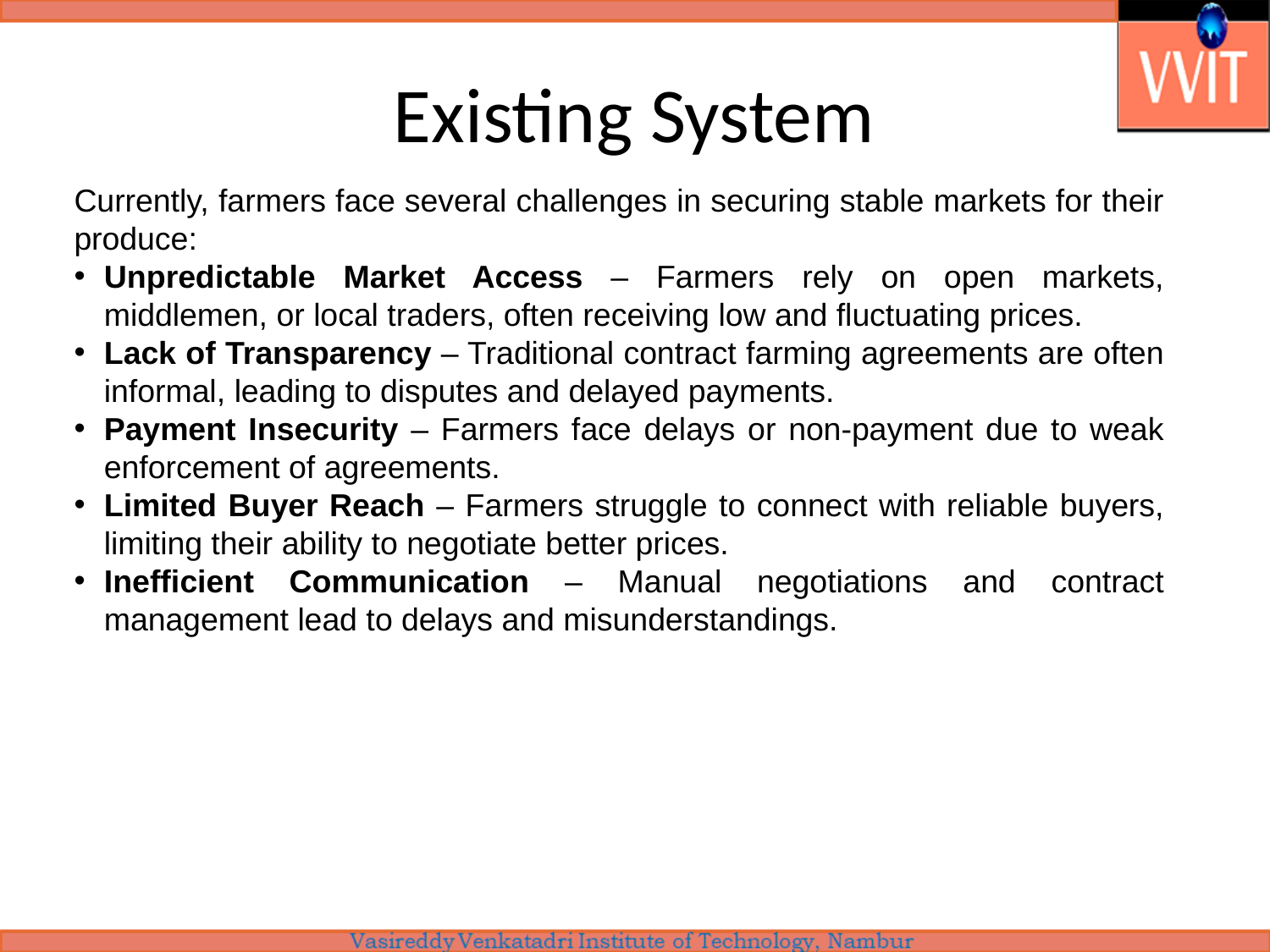

# Existing System
Currently, farmers face several challenges in securing stable markets for their produce:
Unpredictable Market Access – Farmers rely on open markets, middlemen, or local traders, often receiving low and fluctuating prices.
Lack of Transparency – Traditional contract farming agreements are often informal, leading to disputes and delayed payments.
Payment Insecurity – Farmers face delays or non-payment due to weak enforcement of agreements.
Limited Buyer Reach – Farmers struggle to connect with reliable buyers, limiting their ability to negotiate better prices.
Inefficient Communication – Manual negotiations and contract management lead to delays and misunderstandings.